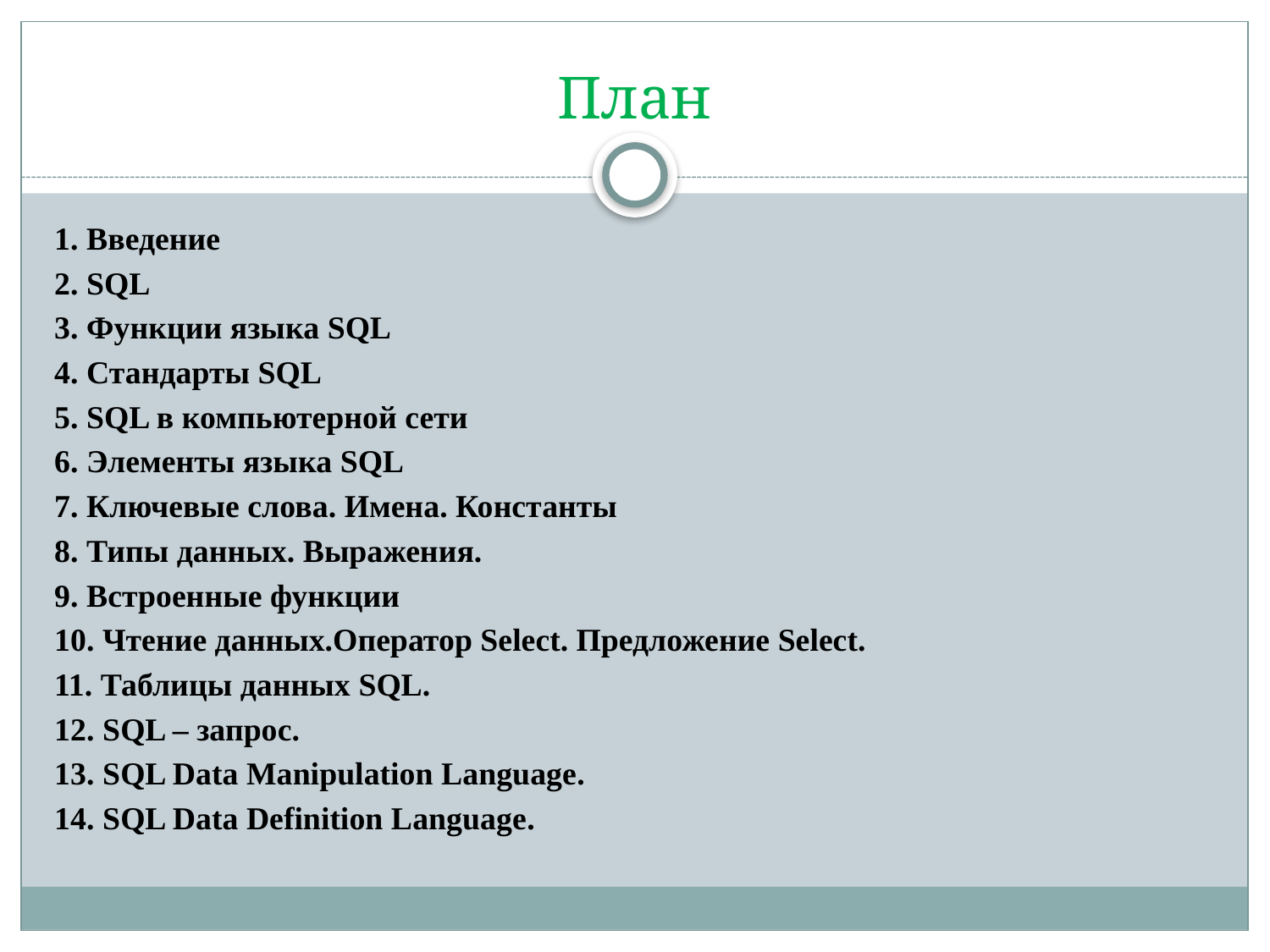

# План
1. Введение
2. SQL
3. Функции языка SQL
4. Стандарты SQL
5. SQL в компьютерной сети
6. Элементы языка SQL
7. Ключевые слова. Имена. Константы
8. Типы данных. Выражения.
9. Встроенные функции
10. Чтение данных.Оператор Select. Предложение Select.
11. Таблицы данных SQL.
12. SQL – запрос.
13. SQL Data Manipulation Language.
14. SQL Data Definition Language.